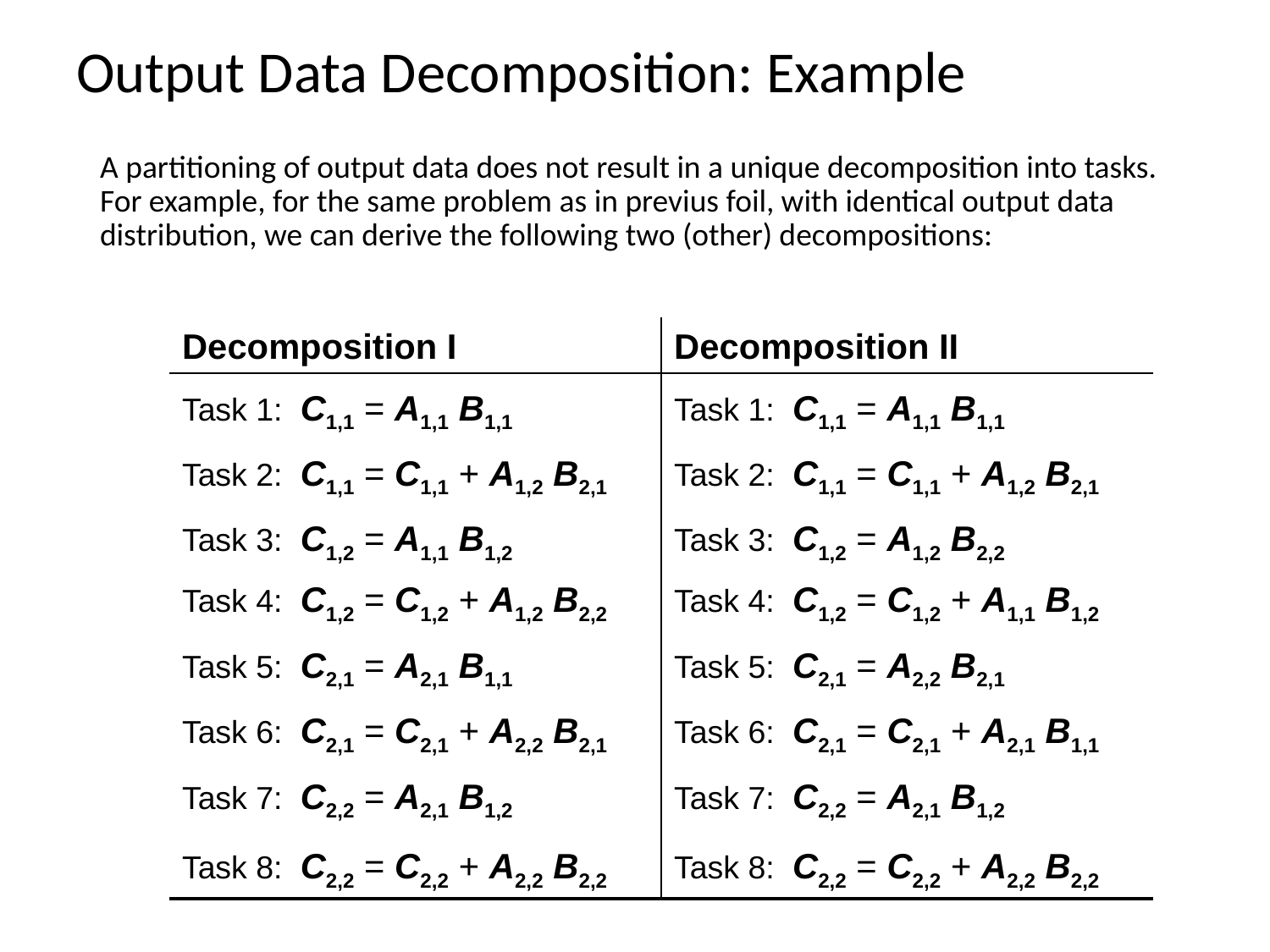

# Output Data Decomposition: Example
	A partitioning of output data does not result in a unique decomposition into tasks. For example, for the same problem as in previus foil, with identical output data distribution, we can derive the following two (other) decompositions:
| Decomposition I | Decomposition II |
| --- | --- |
| Task 1: C1,1 = A1,1 B1,1 Task 2: C1,1 = C1,1 + A1,2 B2,1 Task 3: C1,2 = A1,1 B1,2 Task 4: C1,2 = C1,2 + A1,2 B2,2 Task 5: C2,1 = A2,1 B1,1 Task 6: C2,1 = C2,1 + A2,2 B2,1 Task 7: C2,2 = A2,1 B1,2 Task 8: C2,2 = C2,2 + A2,2 B2,2 | Task 1: C1,1 = A1,1 B1,1 Task 2: C1,1 = C1,1 + A1,2 B2,1 Task 3: C1,2 = A1,2 B2,2 Task 4: C1,2 = C1,2 + A1,1 B1,2 Task 5: C2,1 = A2,2 B2,1 Task 6: C2,1 = C2,1 + A2,1 B1,1 Task 7: C2,2 = A2,1 B1,2 Task 8: C2,2 = C2,2 + A2,2 B2,2 |